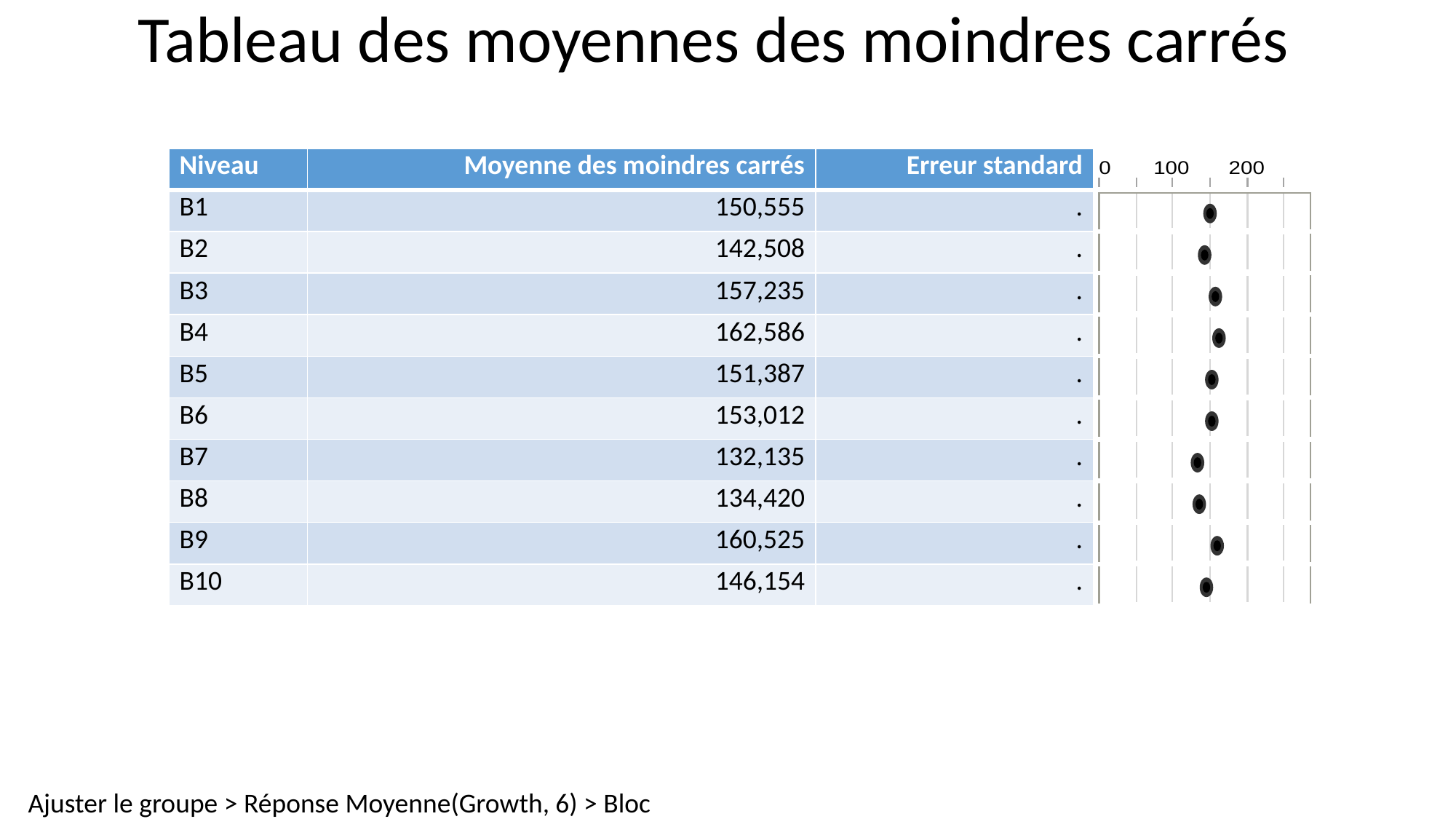

# Tableau des moyennes des moindres carrés
| Niveau | Moyenne des moindres carrés | Erreur standard |  |
| --- | --- | --- | --- |
| B1 | 150,555 | . |  |
| B2 | 142,508 | . |  |
| B3 | 157,235 | . |  |
| B4 | 162,586 | . |  |
| B5 | 151,387 | . |  |
| B6 | 153,012 | . |  |
| B7 | 132,135 | . |  |
| B8 | 134,420 | . |  |
| B9 | 160,525 | . |  |
| B10 | 146,154 | . |  |
Ajuster le groupe > Réponse Moyenne(Growth, 6) > Bloc